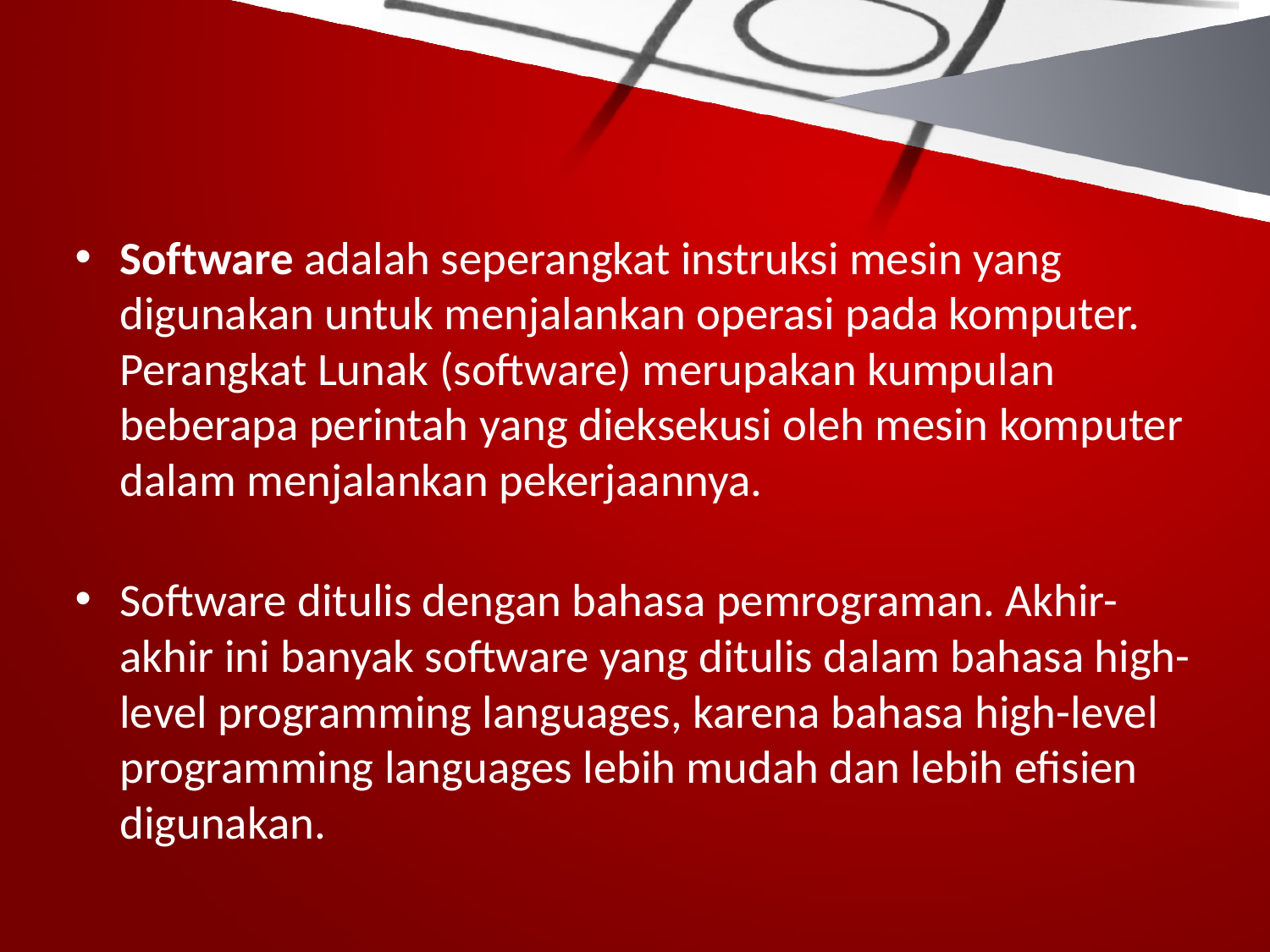

#
Software adalah seperangkat instruksi mesin yang digunakan untuk menjalankan operasi pada komputer. Perangkat Lunak (software) merupakan kumpulan beberapa perintah yang dieksekusi oleh mesin komputer dalam menjalankan pekerjaannya.
Software ditulis dengan bahasa pemrograman. Akhir-akhir ini banyak software yang ditulis dalam bahasa high-level programming languages, karena bahasa high-level programming languages lebih mudah dan lebih efisien digunakan.